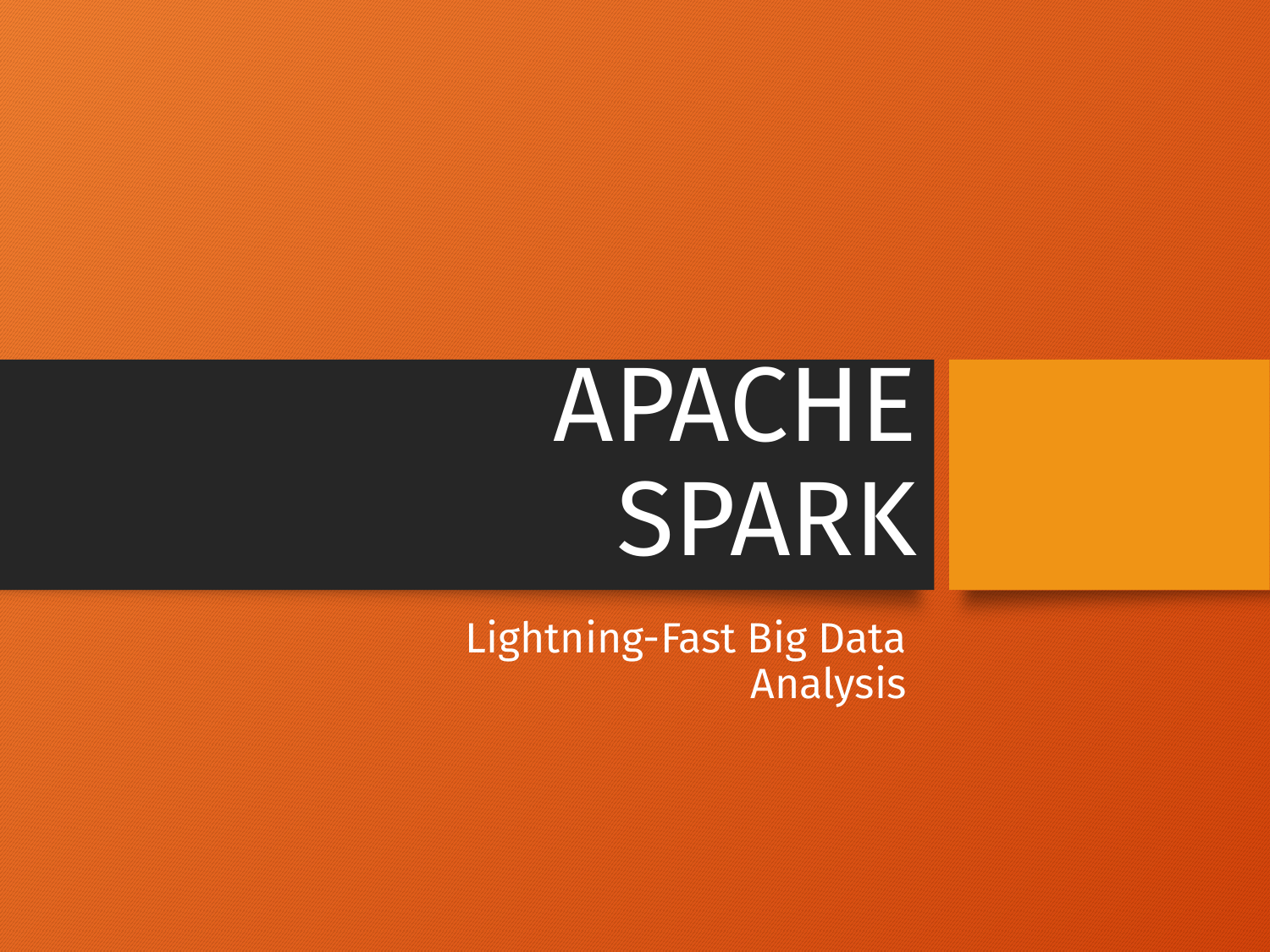

# APACHE SPARK
Lightning-Fast Big Data Analysis